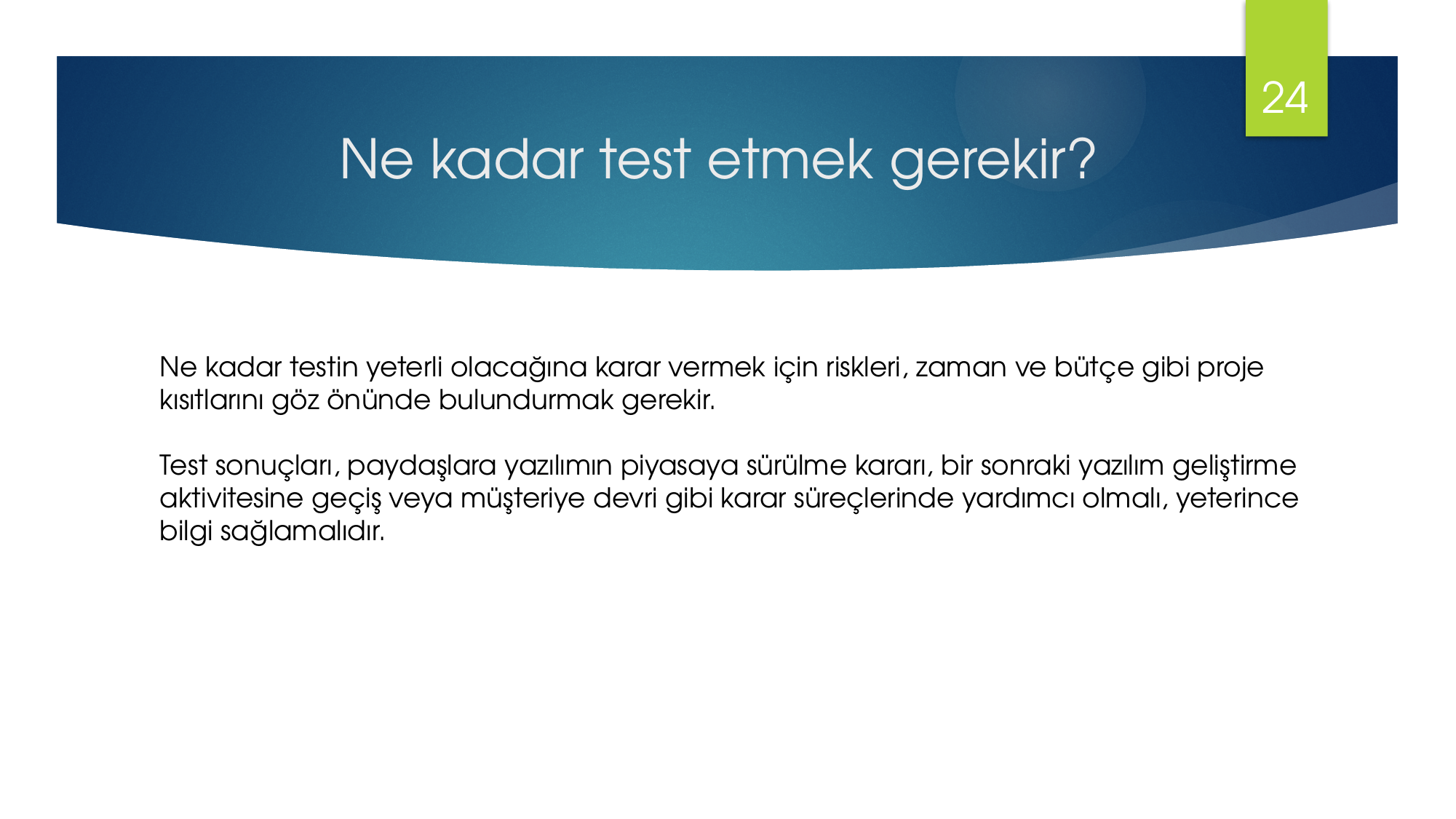

24
# Ne kadar test etmek gerekir?
Ne kadar testin yeterli olacağına karar vermek için riskleri, zaman ve bütçe gibi proje kısıtlarını göz önünde bulundurmak gerekir.

Test sonuçları, paydaşlara yazılımın piyasaya sürülme kararı, bir sonraki yazılım geliştirme aktivitesine geçiş veya müşteriye devri gibi karar süreçlerinde yardımcı olmalı, yeterince bilgi sağlamalıdır.